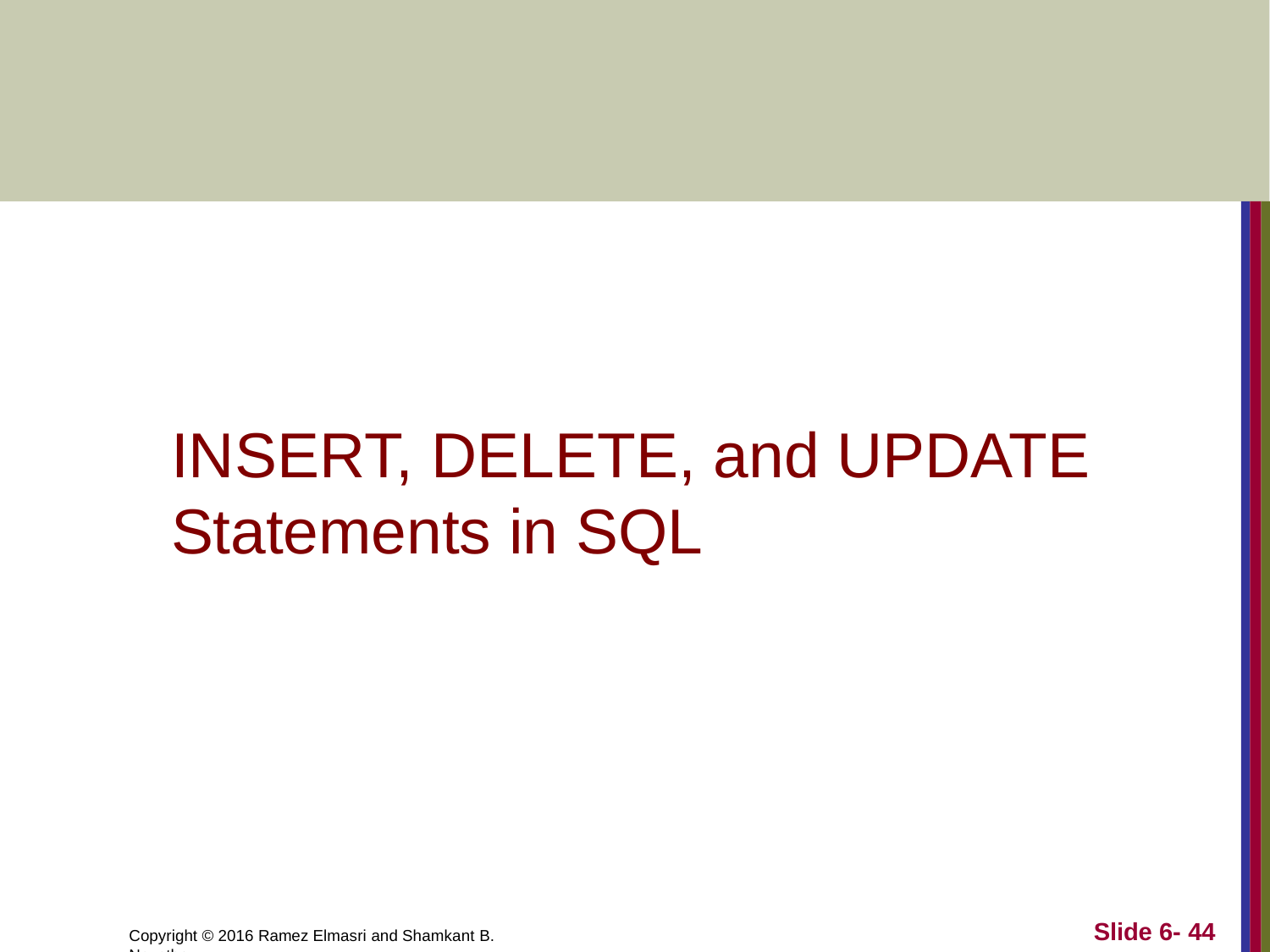

# INSERT, DELETE, and UPDATE
Statements in SQL
Slide 6- 44
Copyright © 2016 Ramez Elmasri and Shamkant B. Navathe